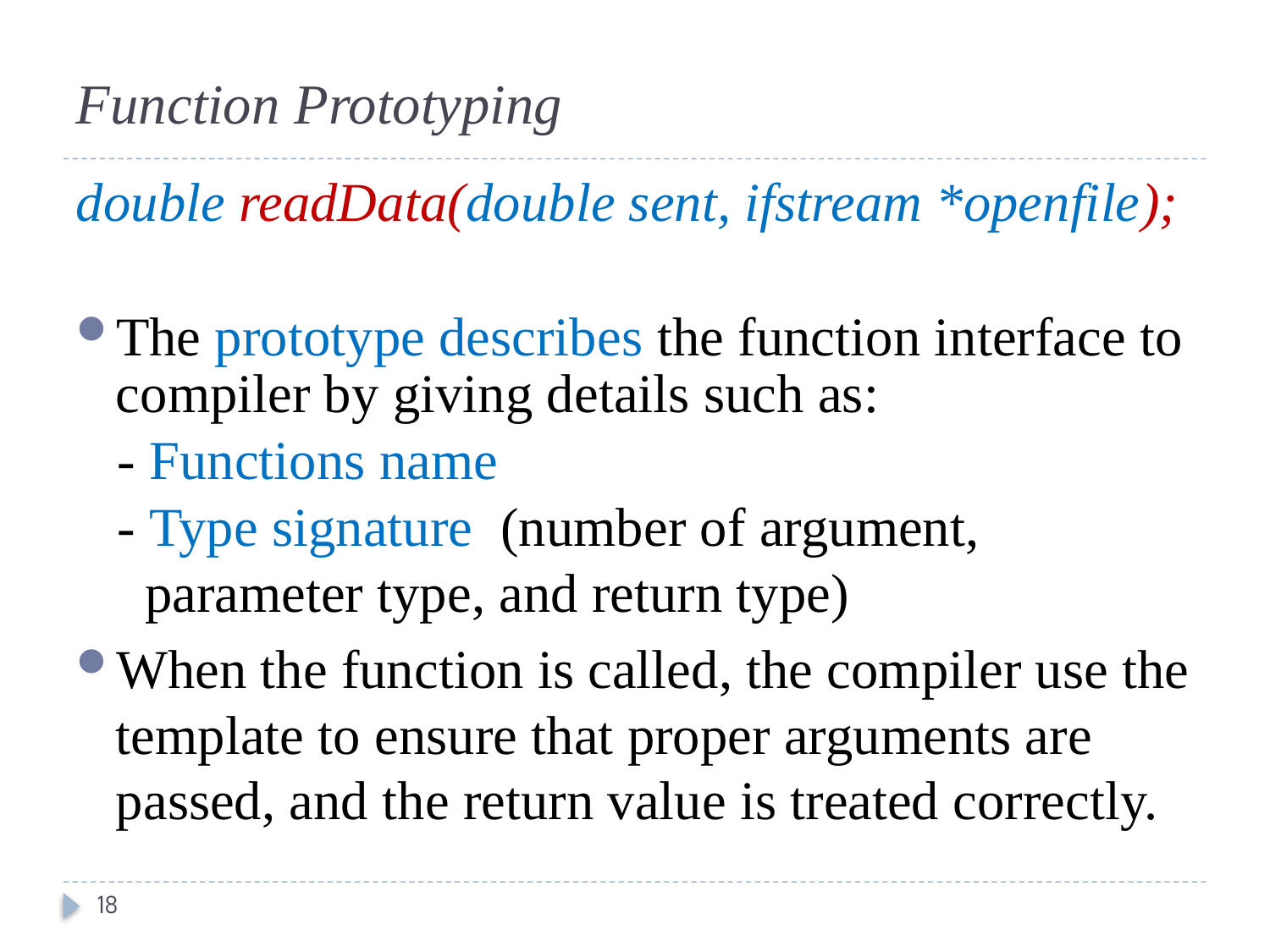

#
Function Prototyping
double readData(double sent, ifstream *openfile);

The prototype describes the function interface to compiler by giving details such as:
   - Functions name
   - Type signature  (number of argument,
     parameter type, and return type)
When the function is called, the compiler use the template to ensure that proper arguments are passed, and the return value is treated correctly.

18